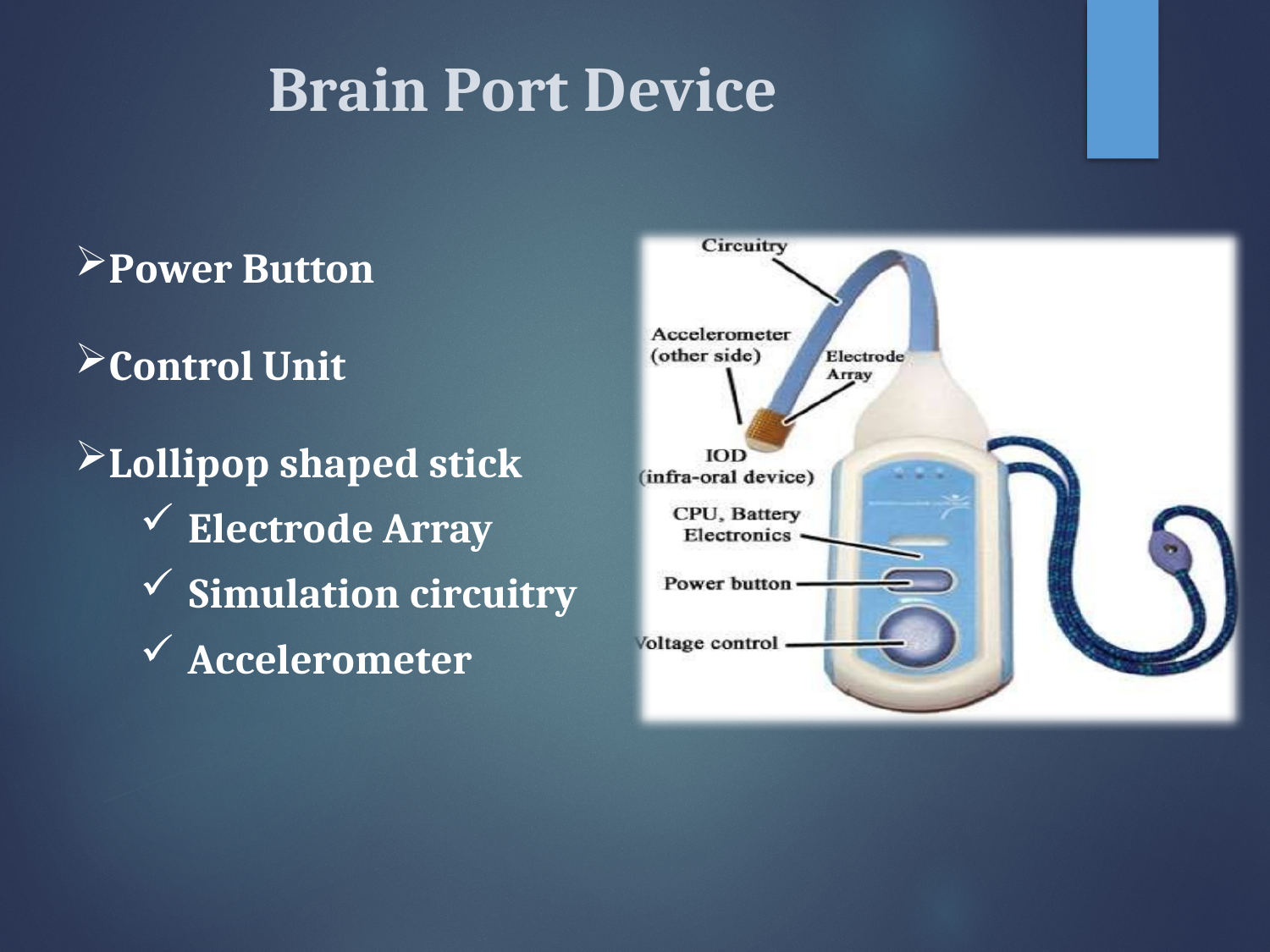

# Brain Port Device
Power Button

Control Unit

Lollipop shaped stick
Electrode Array
Simulation circuitry
Accelerometer